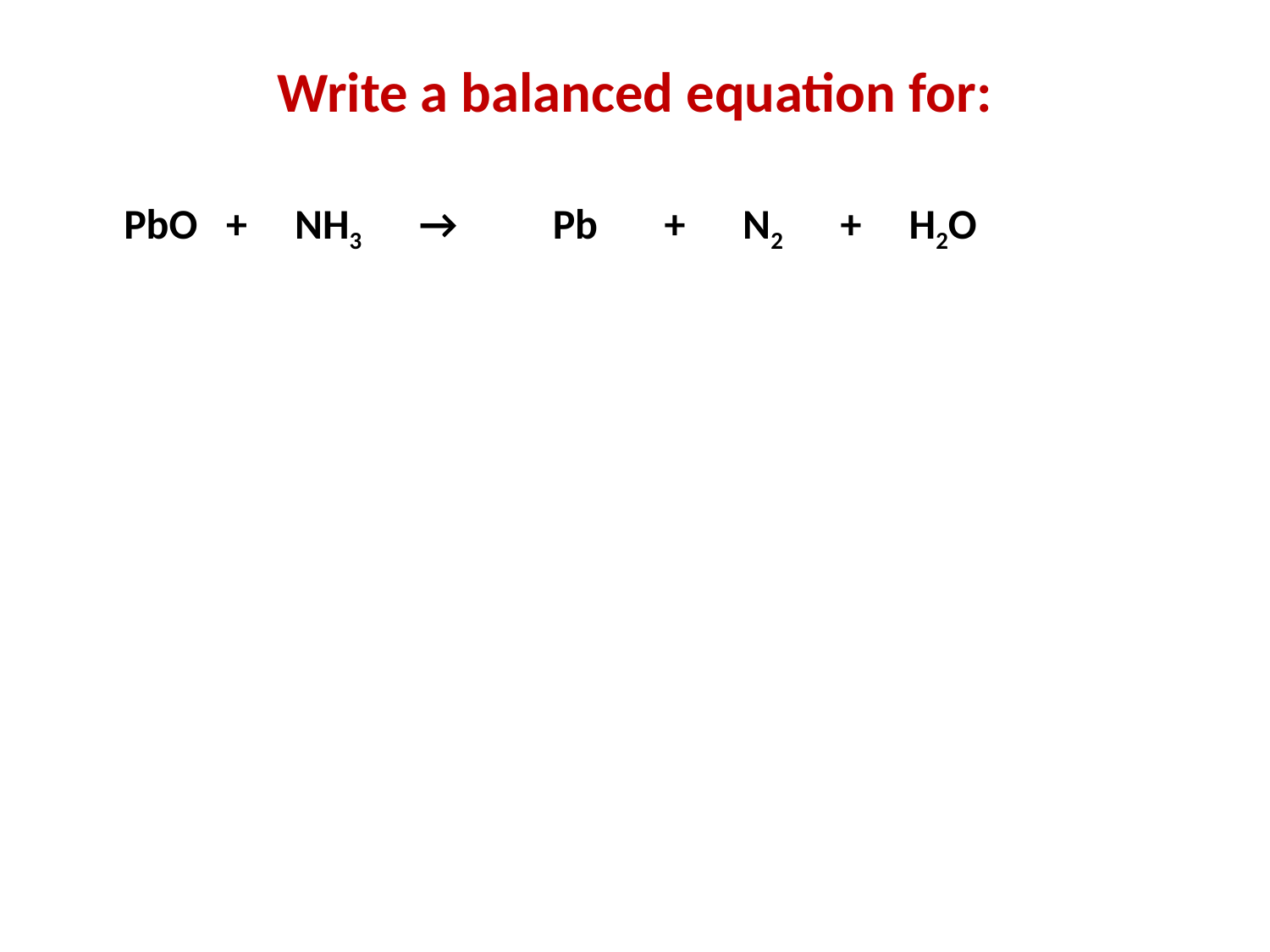

# Write a balanced equation for:
     PbO   +     NH3      →          Pb       +      N2      +     H2O